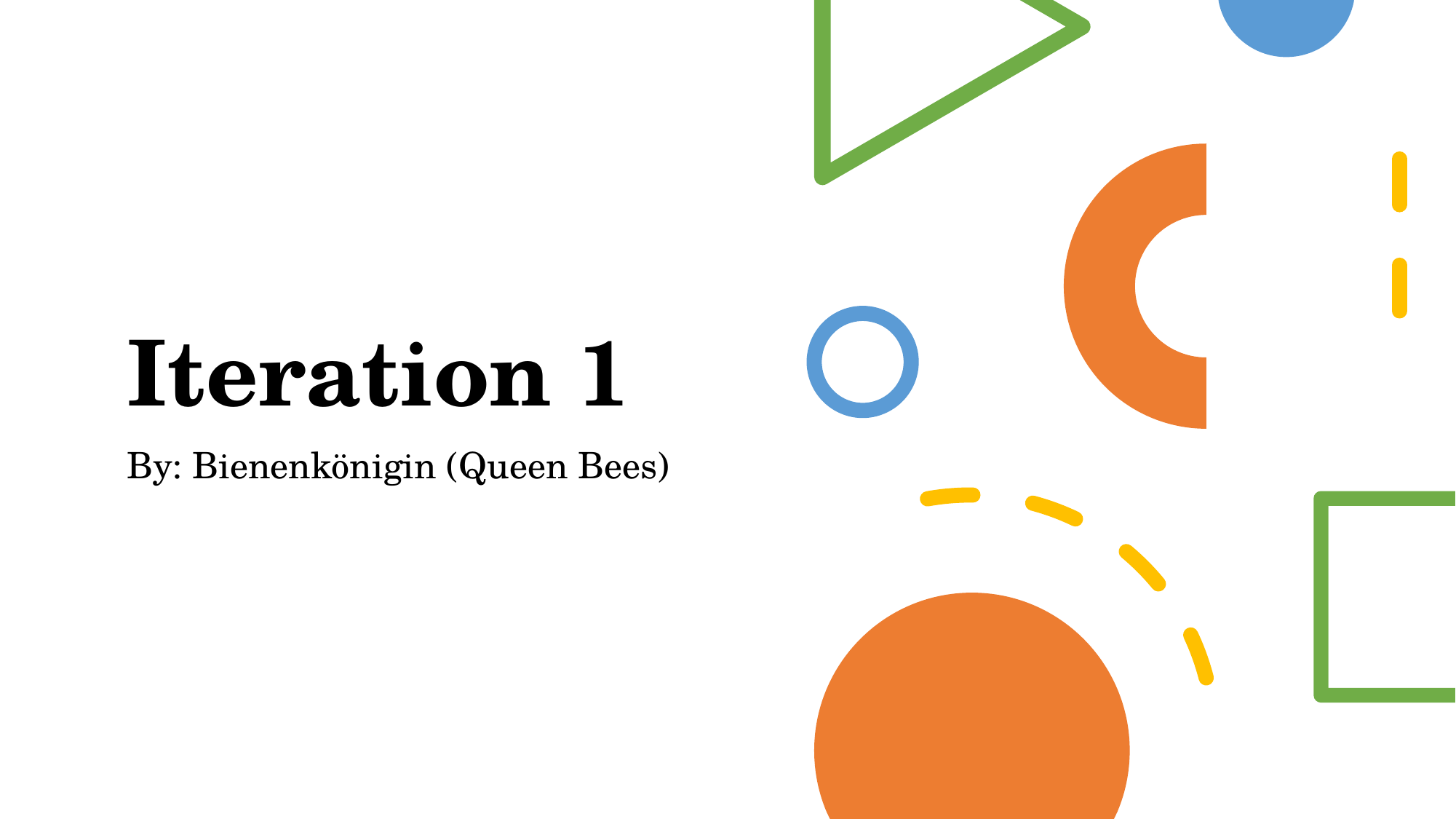

# Iteration 1

By: Bienenkönigin (Queen Bees)